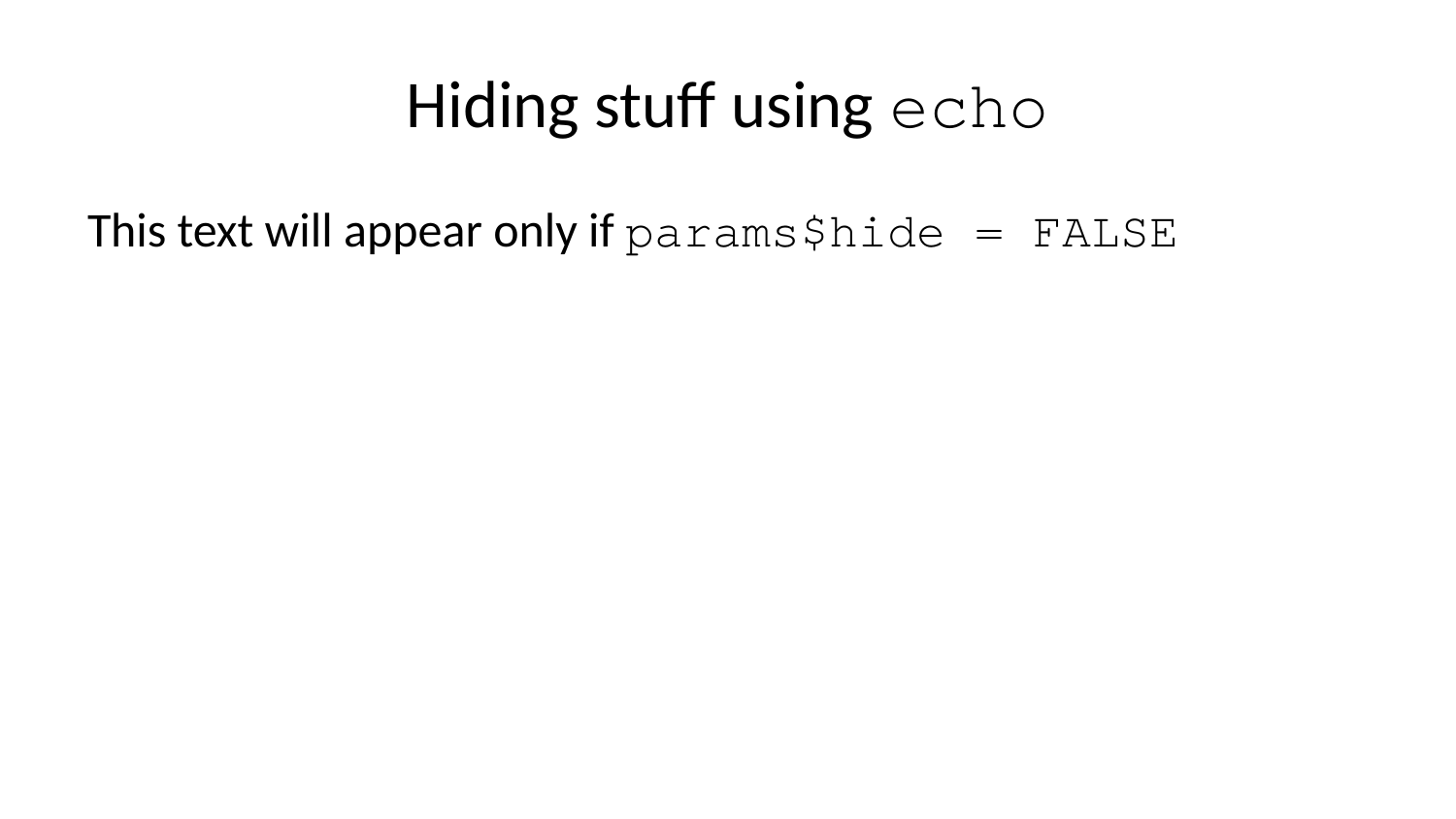

# Hiding stuff using echo
This text will appear only if params$hide = FALSE